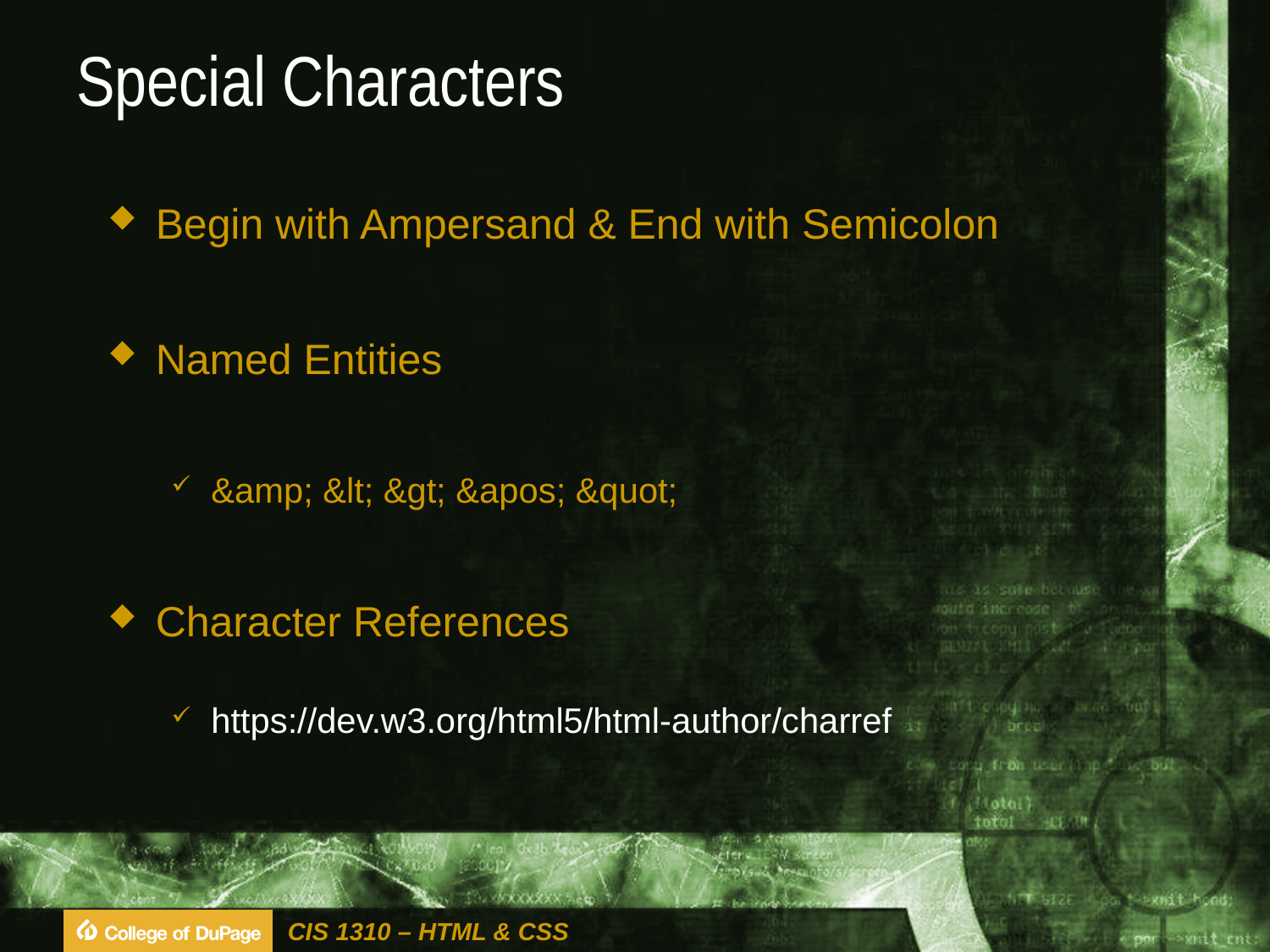

# Special Characters
Begin with Ampersand & End with Semicolon
Named Entities
&amp; &lt; &gt; &apos; &quot;
Character References
https://dev.w3.org/html5/html-author/charref